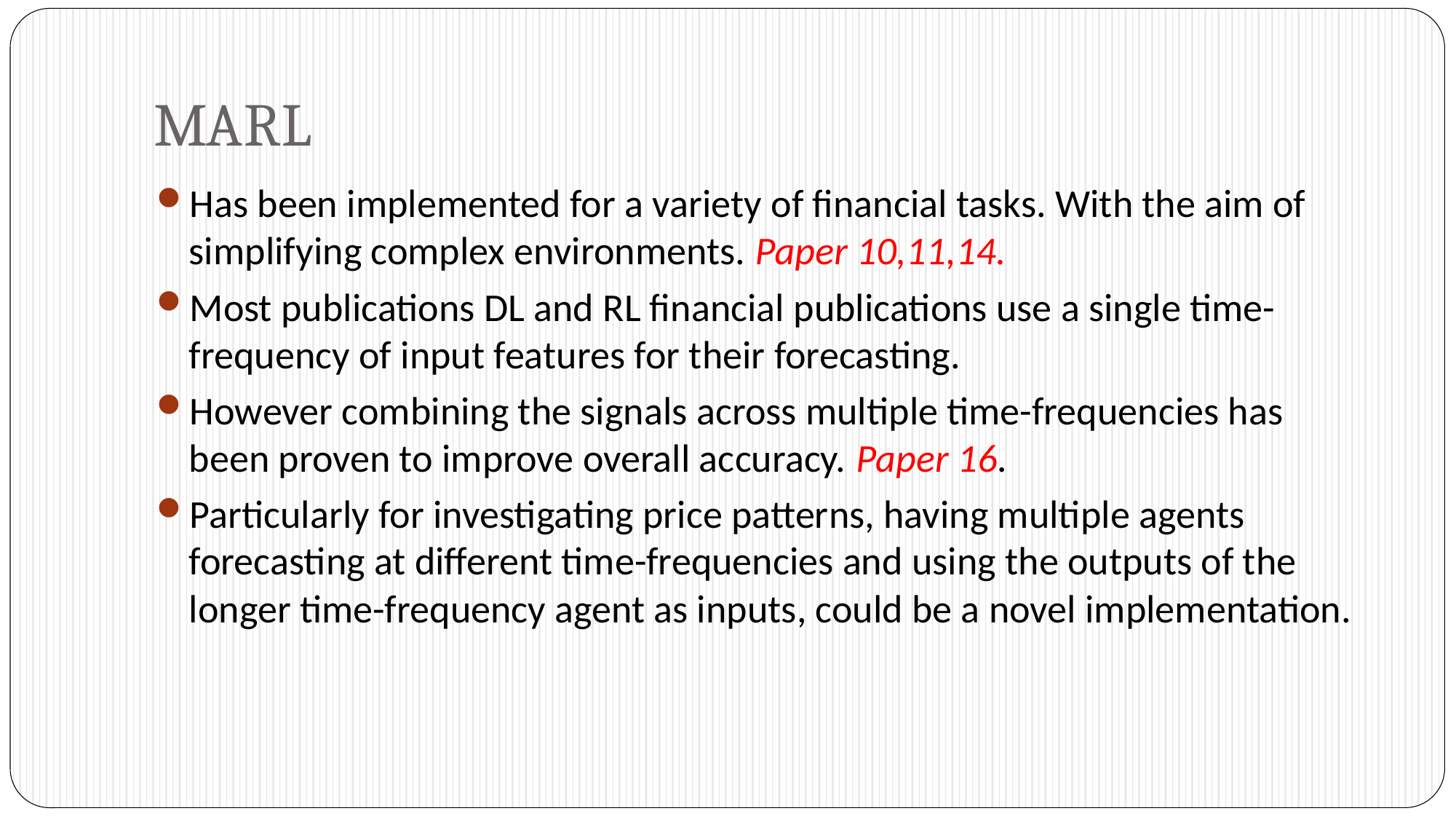

# MARL
Has been implemented for a variety of financial tasks. With the aim of simplifying complex environments. Paper 10,11,14.
Most publications DL and RL financial publications use a single time-frequency of input features for their forecasting.
However combining the signals across multiple time-frequencies has been proven to improve overall accuracy. Paper 16.
Particularly for investigating price patterns, having multiple agents forecasting at different time-frequencies and using the outputs of the longer time-frequency agent as inputs, could be a novel implementation.